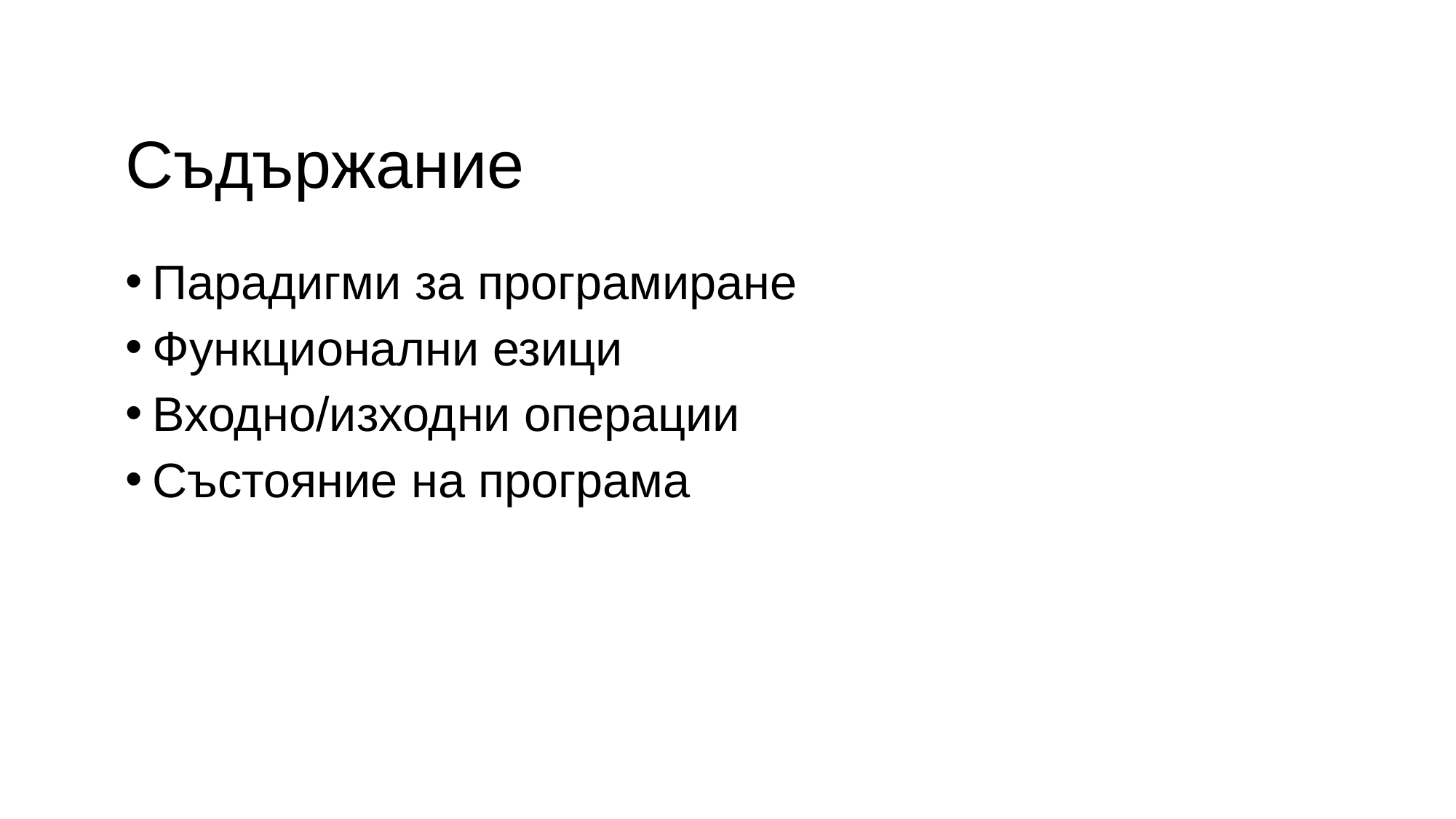

# Съдържание
Парадигми за програмиране
Функционални езици
Входно/изходни операции
Състояние на програма